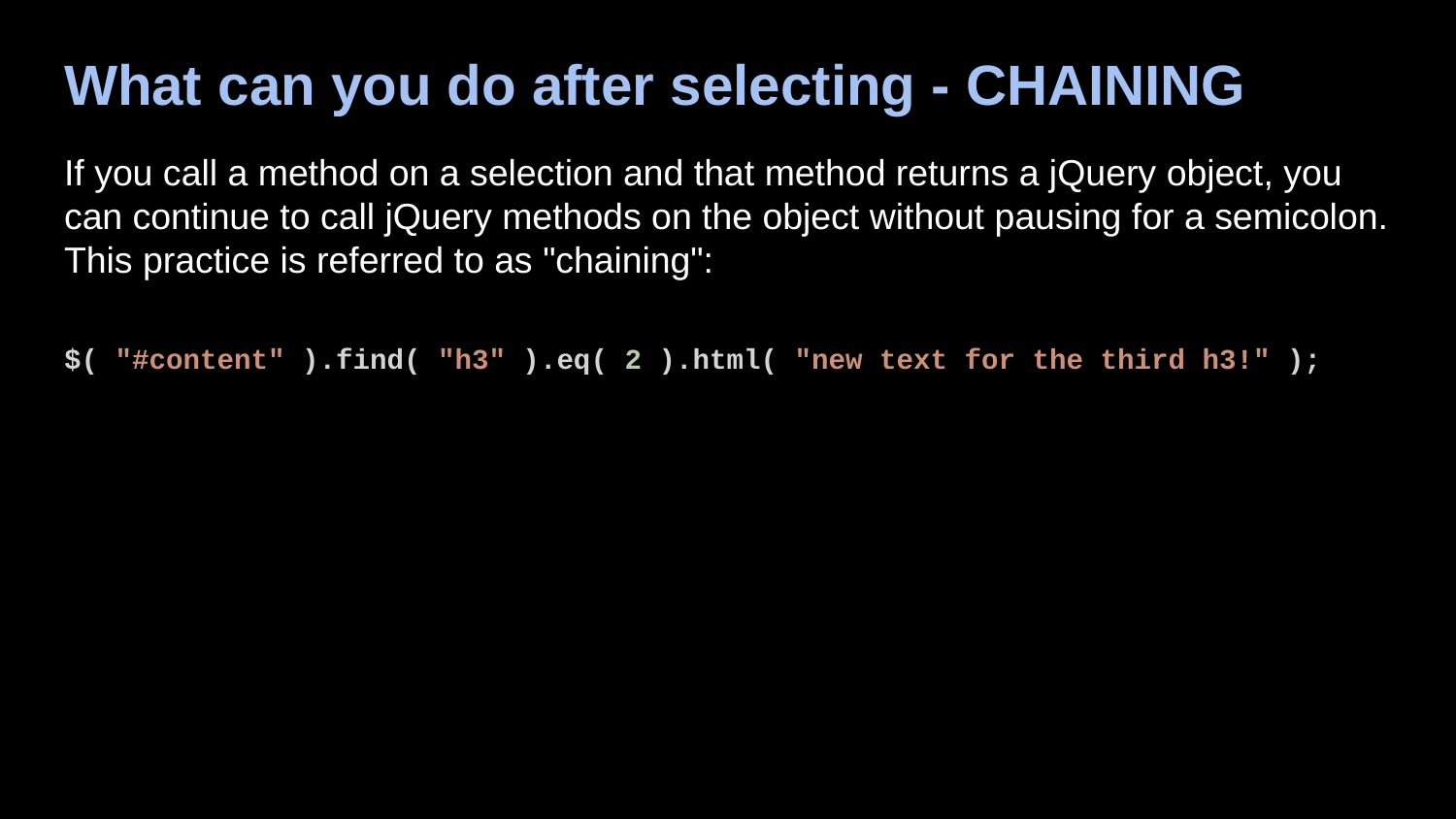

# What can you do after selecting - CHAINING
If you call a method on a selection and that method returns a jQuery object, you can continue to call jQuery methods on the object without pausing for a semicolon. This practice is referred to as "chaining":

$( "#content" ).find( "h3" ).eq( 2 ).html( "new text for the third h3!" );